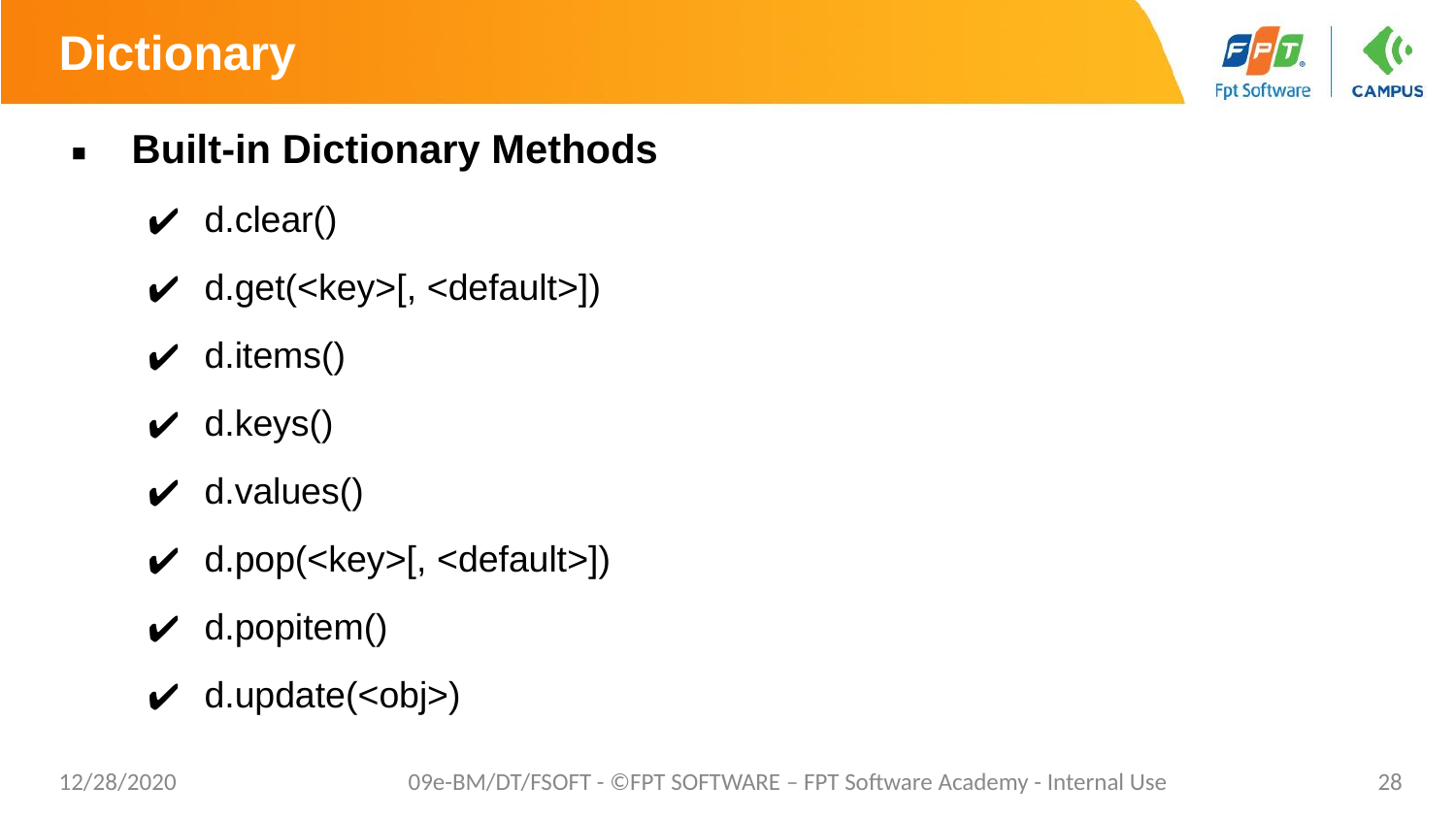

# Dictionary
Built-in Dictionary Methods
d.clear()
d.get(<key>[, <default>])
d.items()
d.keys()
d.values()
d.pop(<key>[, <default>])
d.popitem()
d.update(<obj>)
12/28/2020
09e-BM/DT/FSOFT - ©FPT SOFTWARE – FPT Software Academy - Internal Use
28